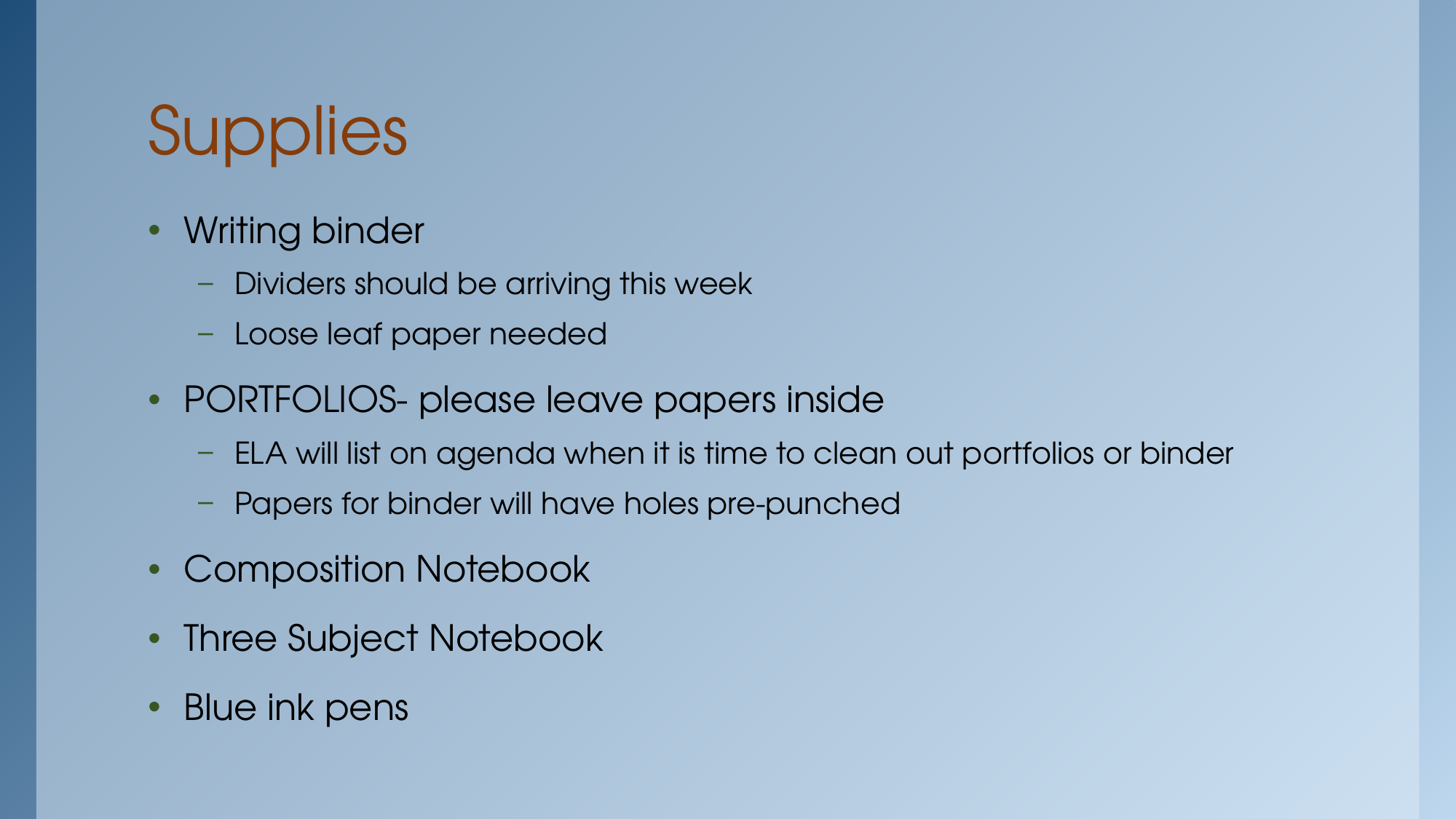

# Supplies
Writing binder
Dividers should be arriving this week
Loose leaf paper needed
PORTFOLIOS- please leave papers inside
ELA will list on agenda when it is time to clean out portfolios or binder
Papers for binder will have holes pre-punched
Composition Notebook
Three Subject Notebook
Blue ink pens